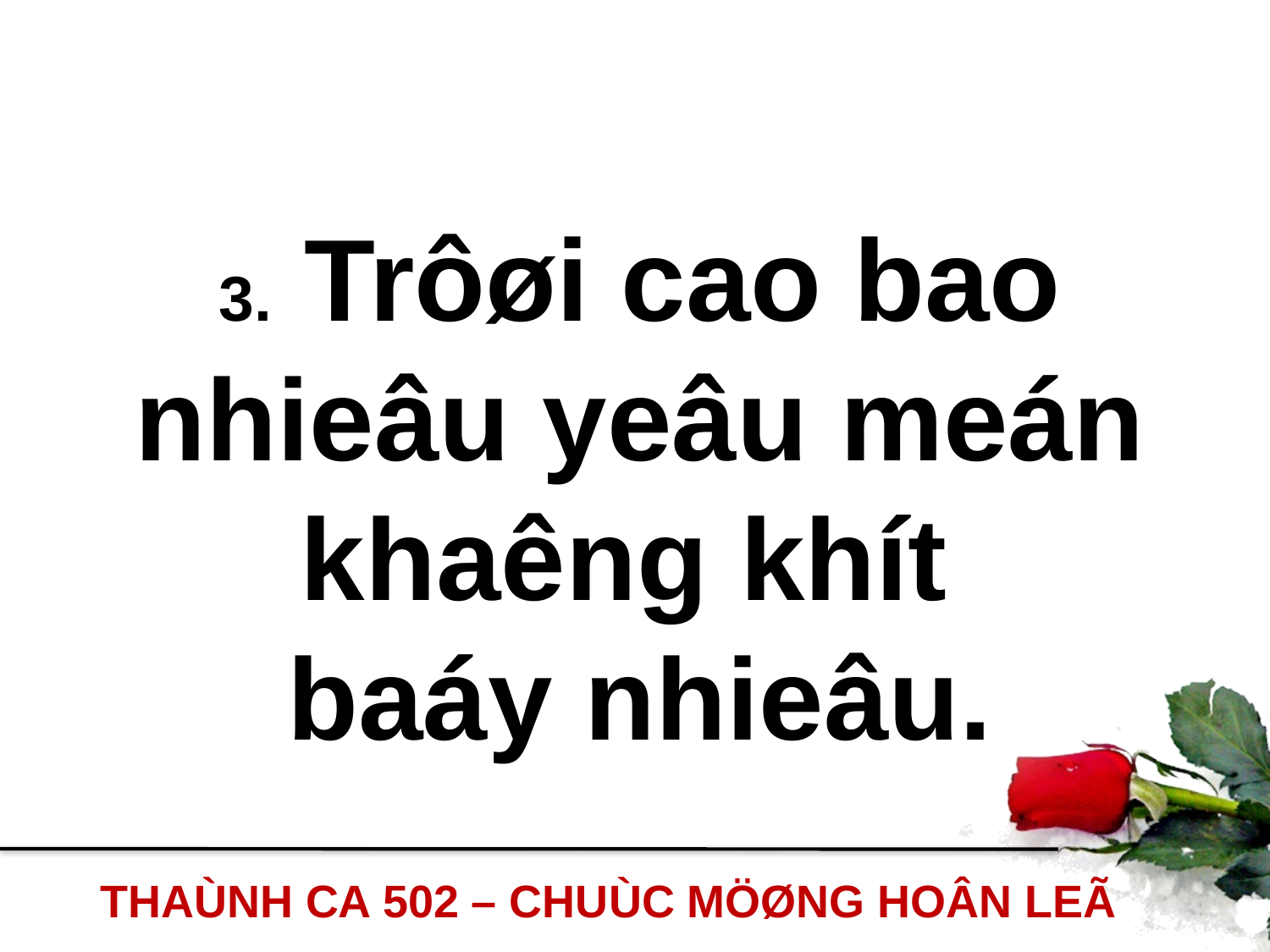

3. Trôøi cao bao nhieâu yeâu meán khaêng khít
baáy nhieâu.
THAÙNH CA 502 – CHUÙC MÖØNG HOÂN LEÃ